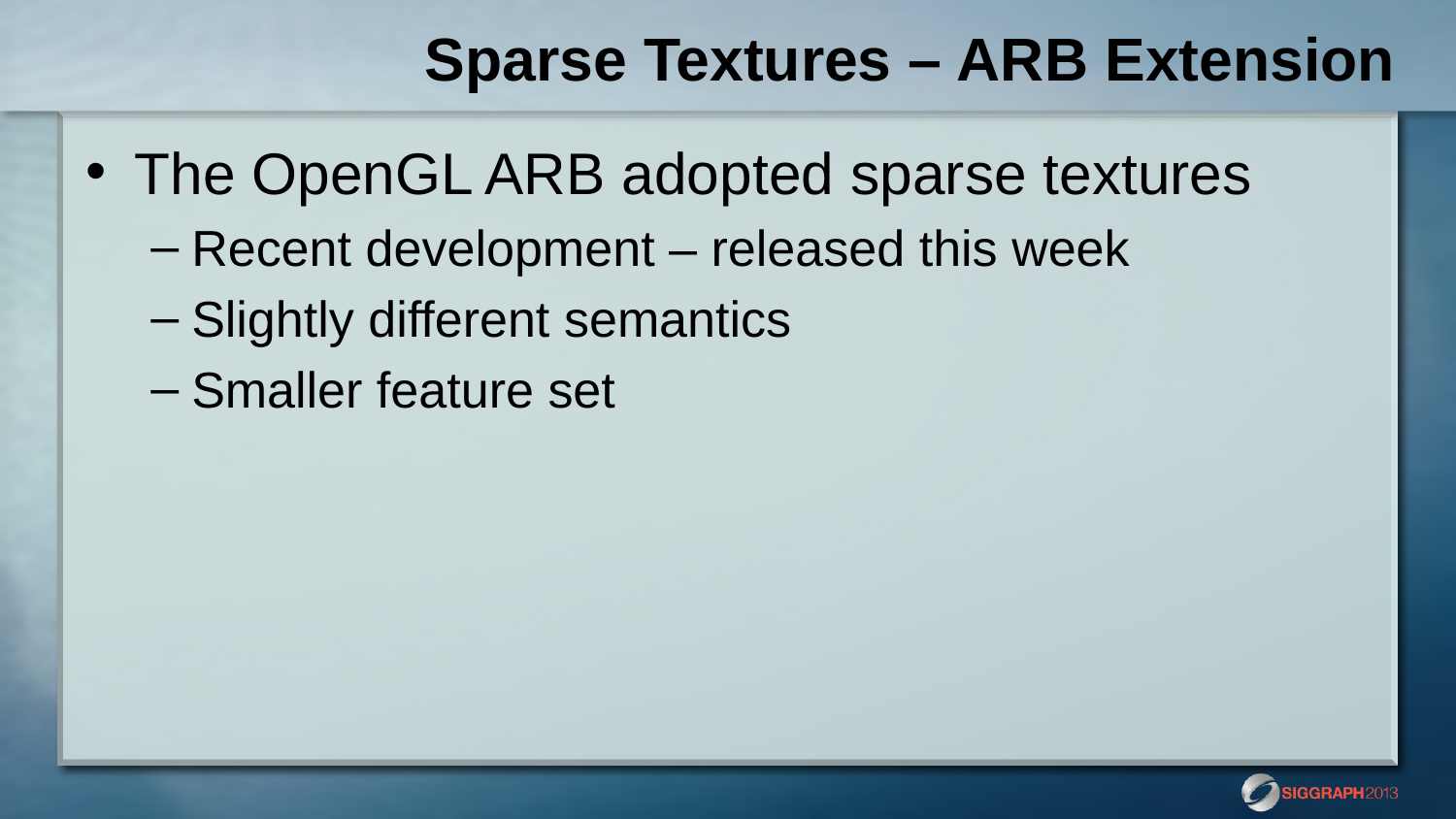

# Sparse Textures – ARB Extension
The OpenGL ARB adopted sparse textures
Recent development – released this week
Slightly different semantics
Smaller feature set